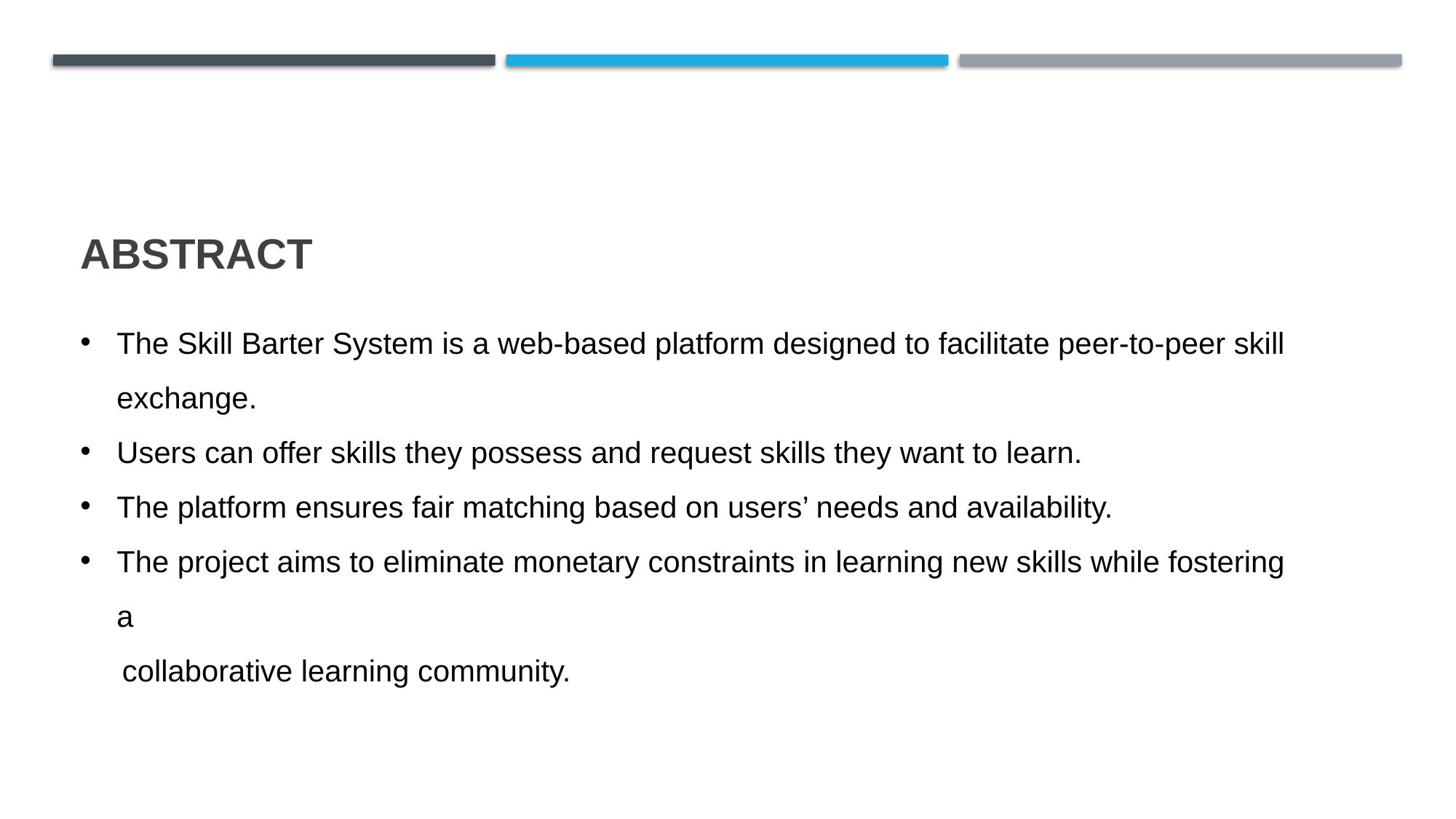

# ABSTRACT
The Skill Barter System is a web-based platform designed to facilitate peer-to-peer skill exchange.
Users can offer skills they possess and request skills they want to learn.
The platform ensures fair matching based on users’ needs and availability.
The project aims to eliminate monetary constraints in learning new skills while fostering a
     collaborative learning community.